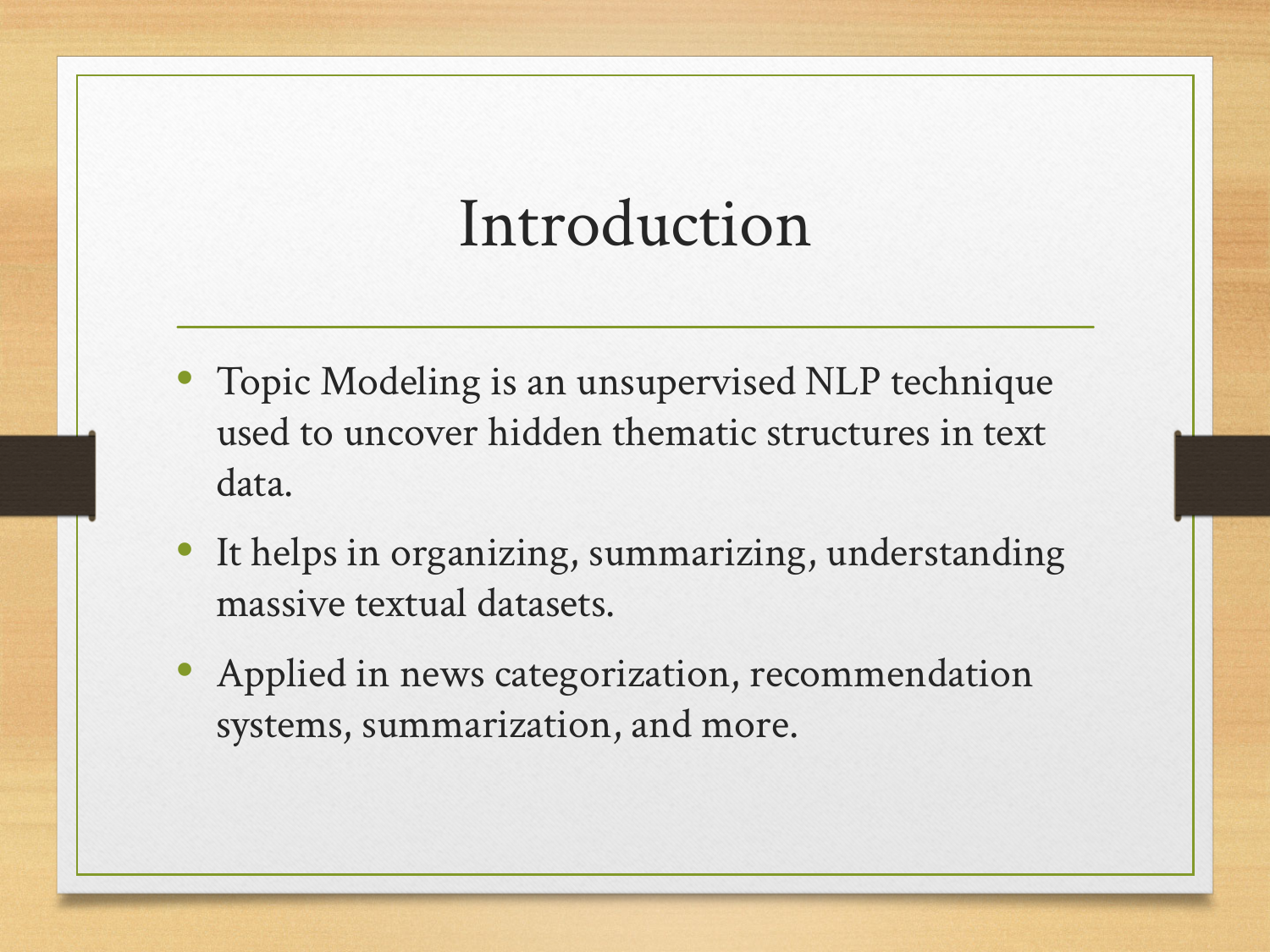

# Introduction
Topic Modeling is an unsupervised NLP technique used to uncover hidden thematic structures in text data.
It helps in organizing, summarizing, understanding massive textual datasets.
Applied in news categorization, recommendation systems, summarization, and more.